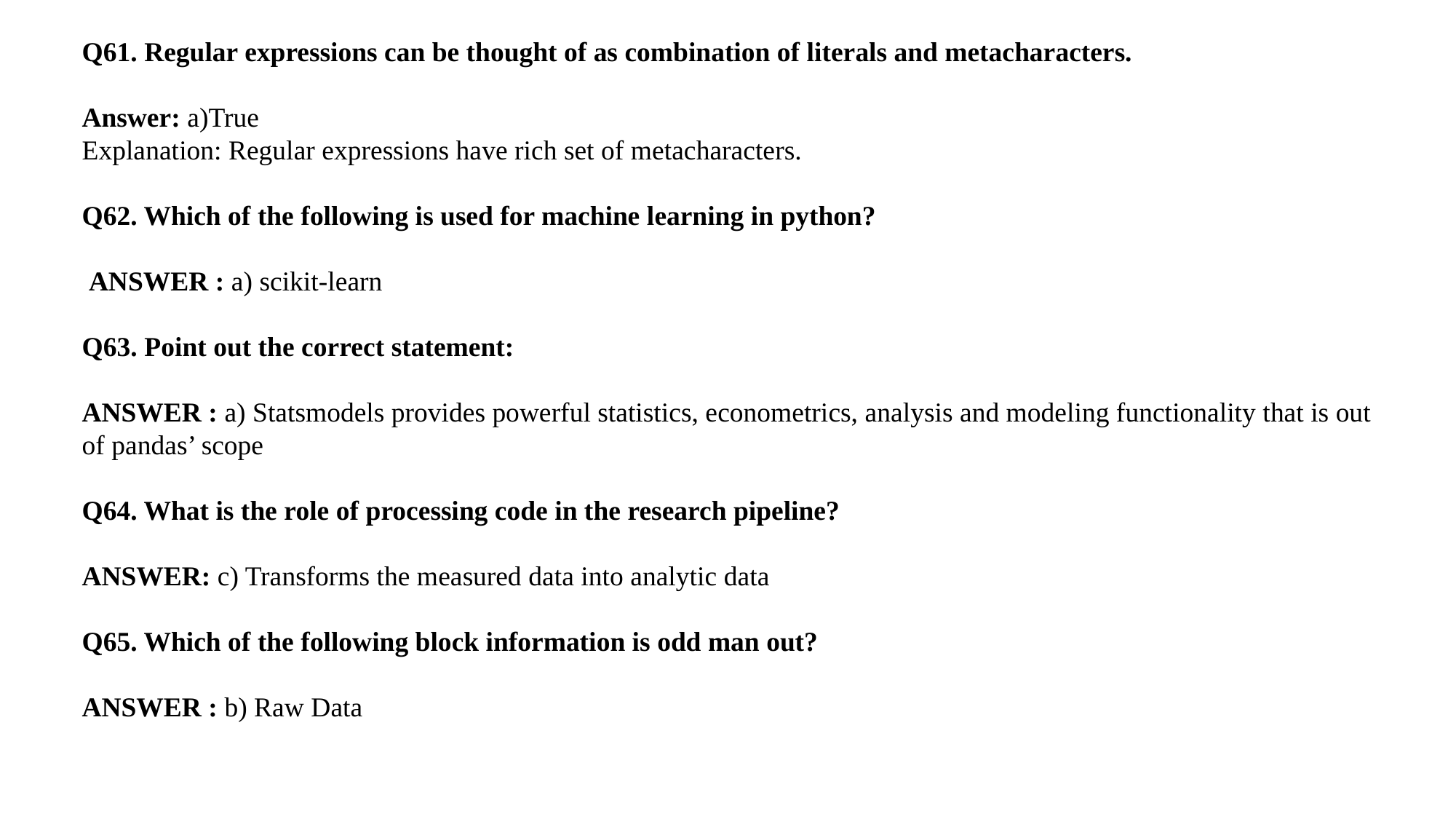

Q61. Regular expressions can be thought of as combination of literals and metacharacters.

Answer: a)True
Explanation: Regular expressions have rich set of metacharacters.

Q62. Which of the following is used for machine learning in python?

 ANSWER : a) scikit-learn

Q63. Point out the correct statement:

ANSWER : a) Statsmodels provides powerful statistics, econometrics, analysis and modeling functionality that is out of pandas’ scope

Q64. What is the role of processing code in the research pipeline?

ANSWER: c) Transforms the measured data into analytic data

Q65. Which of the following block information is odd man out?

ANSWER : b) Raw Data